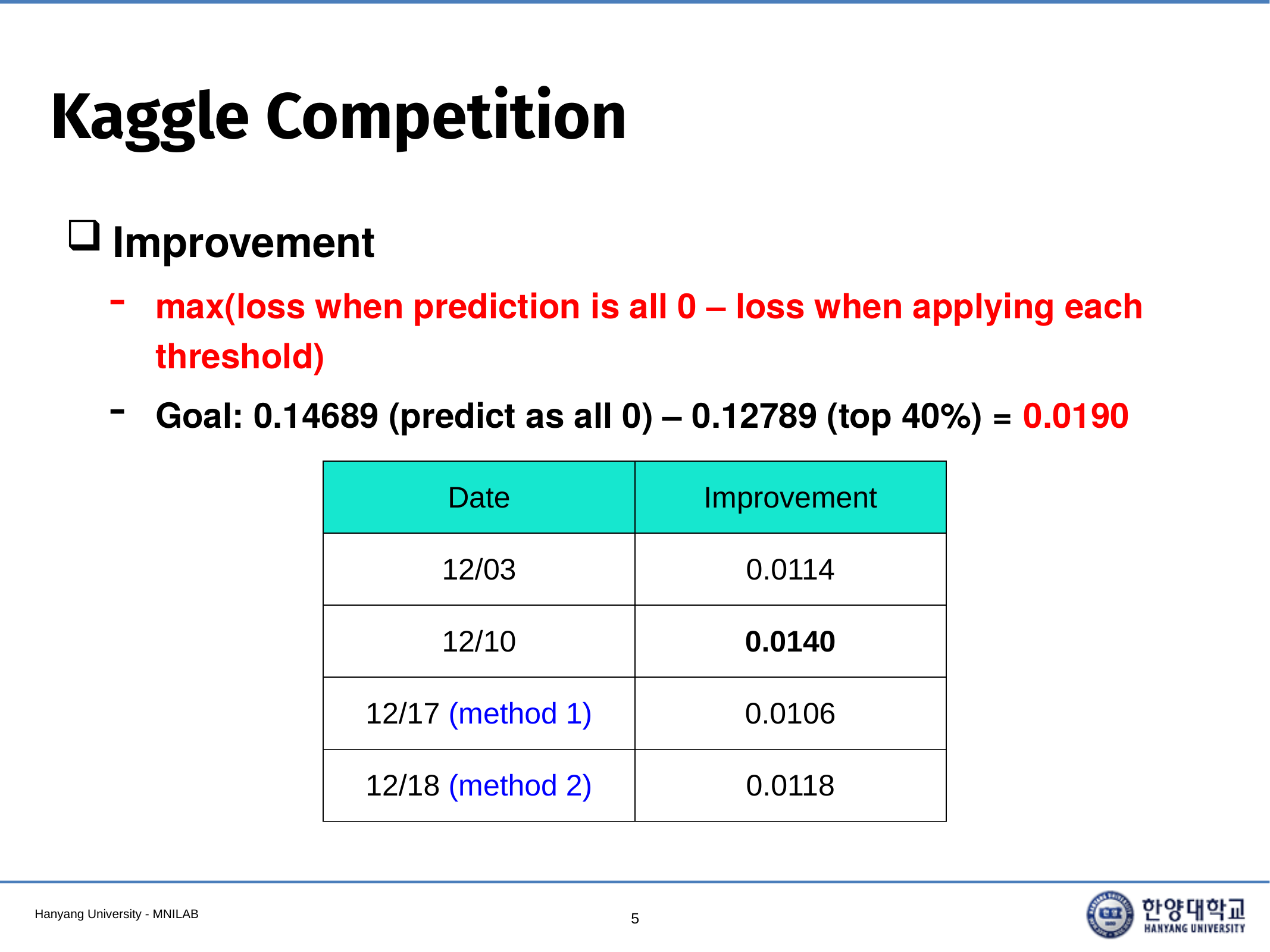

# Kaggle Competition
Improvement
max(loss when prediction is all 0 – loss when applying each threshold)
Goal: 0.14689 (predict as all 0) – 0.12789 (top 40%) = 0.0190
| Date | Improvement |
| --- | --- |
| 12/03 | 0.0114 |
| 12/10 | 0.0140 |
| 12/17 (method 1) | 0.0106 |
| 12/18 (method 2) | 0.0118 |
5